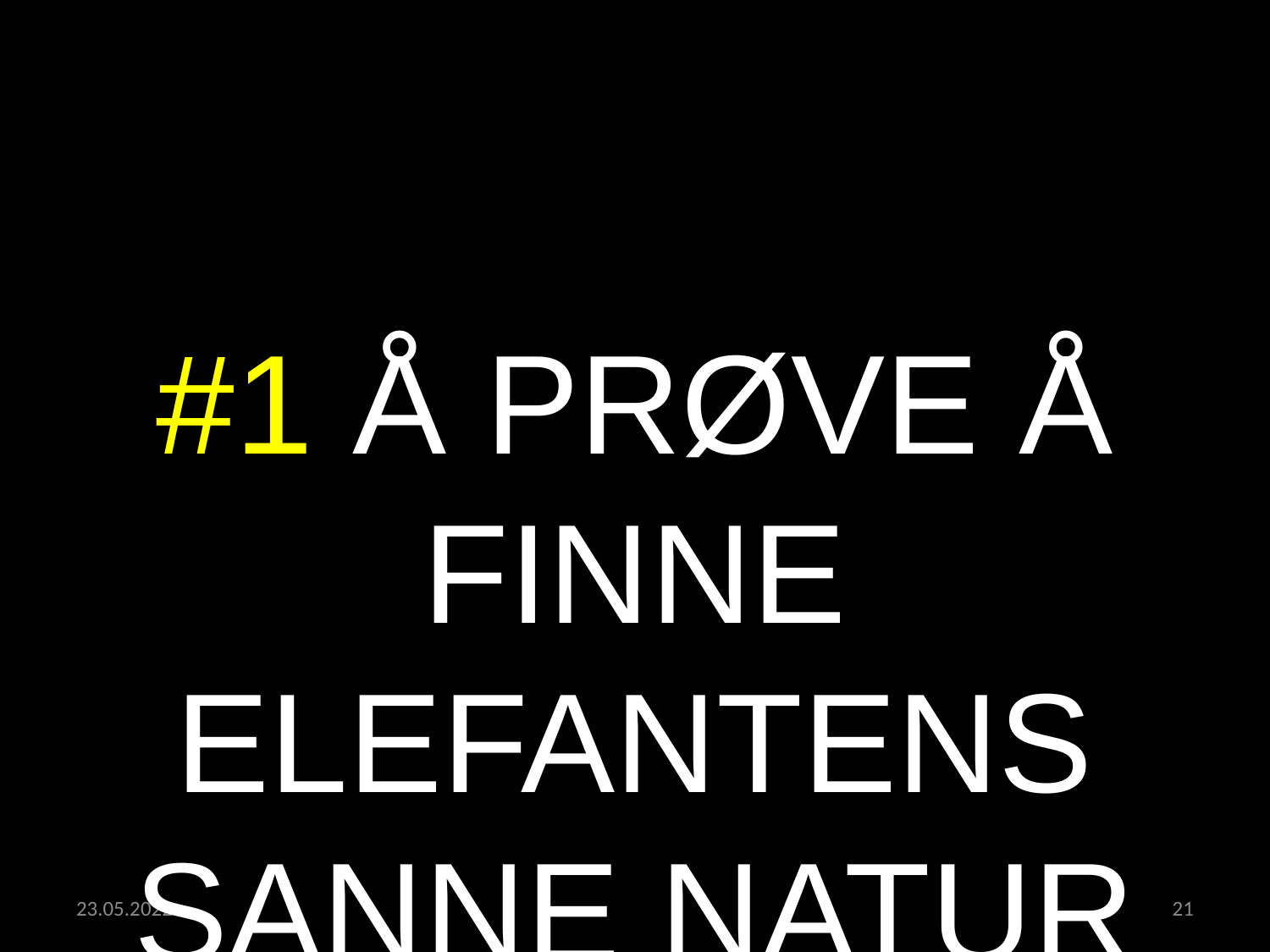

#1 Å PRØVE Å FINNE ELEFANTENS SANNE NATUR
23.05.2022
21